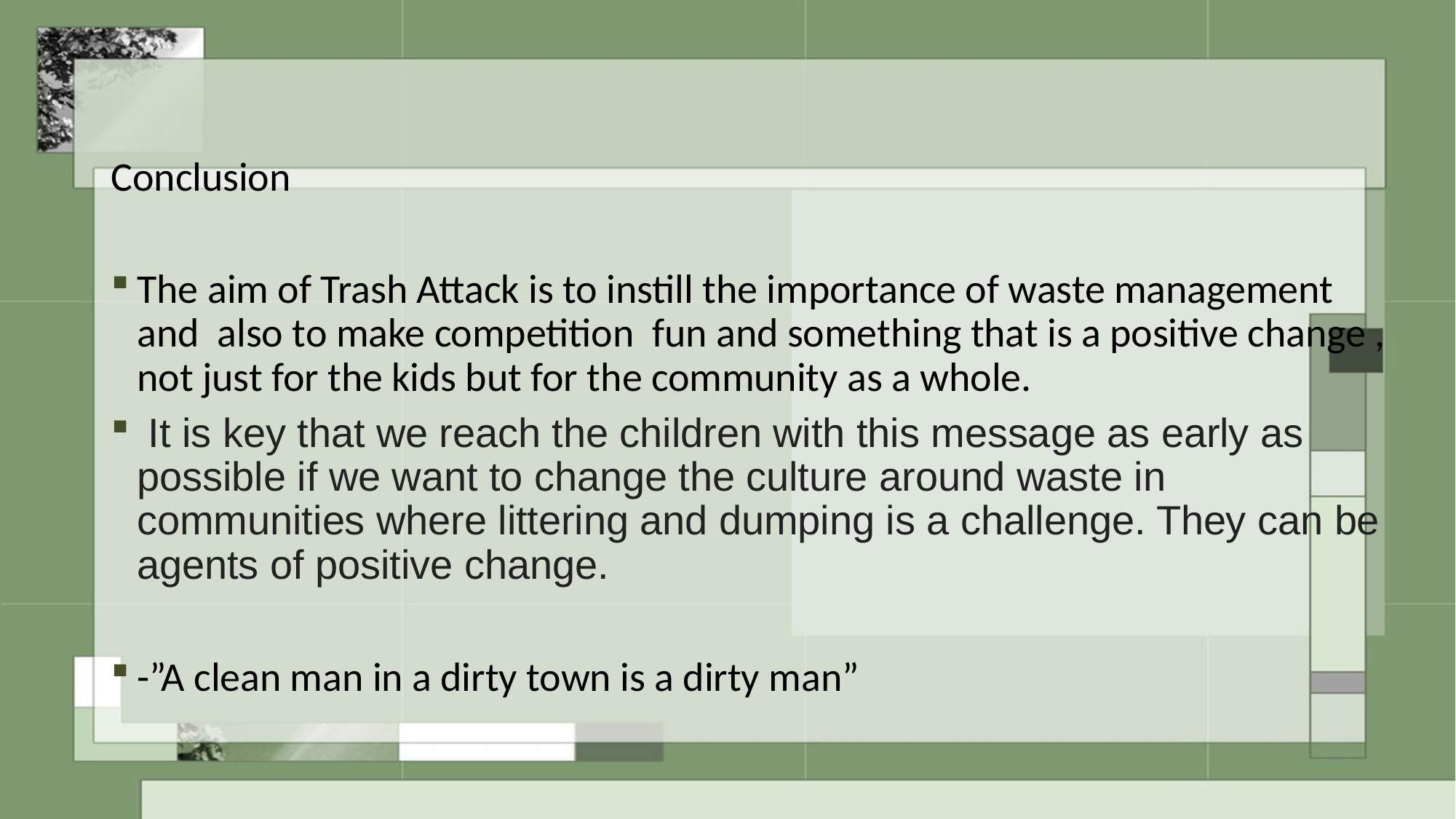

Conclusion

The aim of Trash Attack is to instill the importance of waste management and  also to make competition  fun and something that is a positive change , not just for the kids but for the community as a whole.
 It is key that we reach the children with this message as early as possible if we want to change the culture around waste in communities where littering and dumping is a challenge. They can be agents of positive change.

-”A clean man in a dirty town is a dirty man”